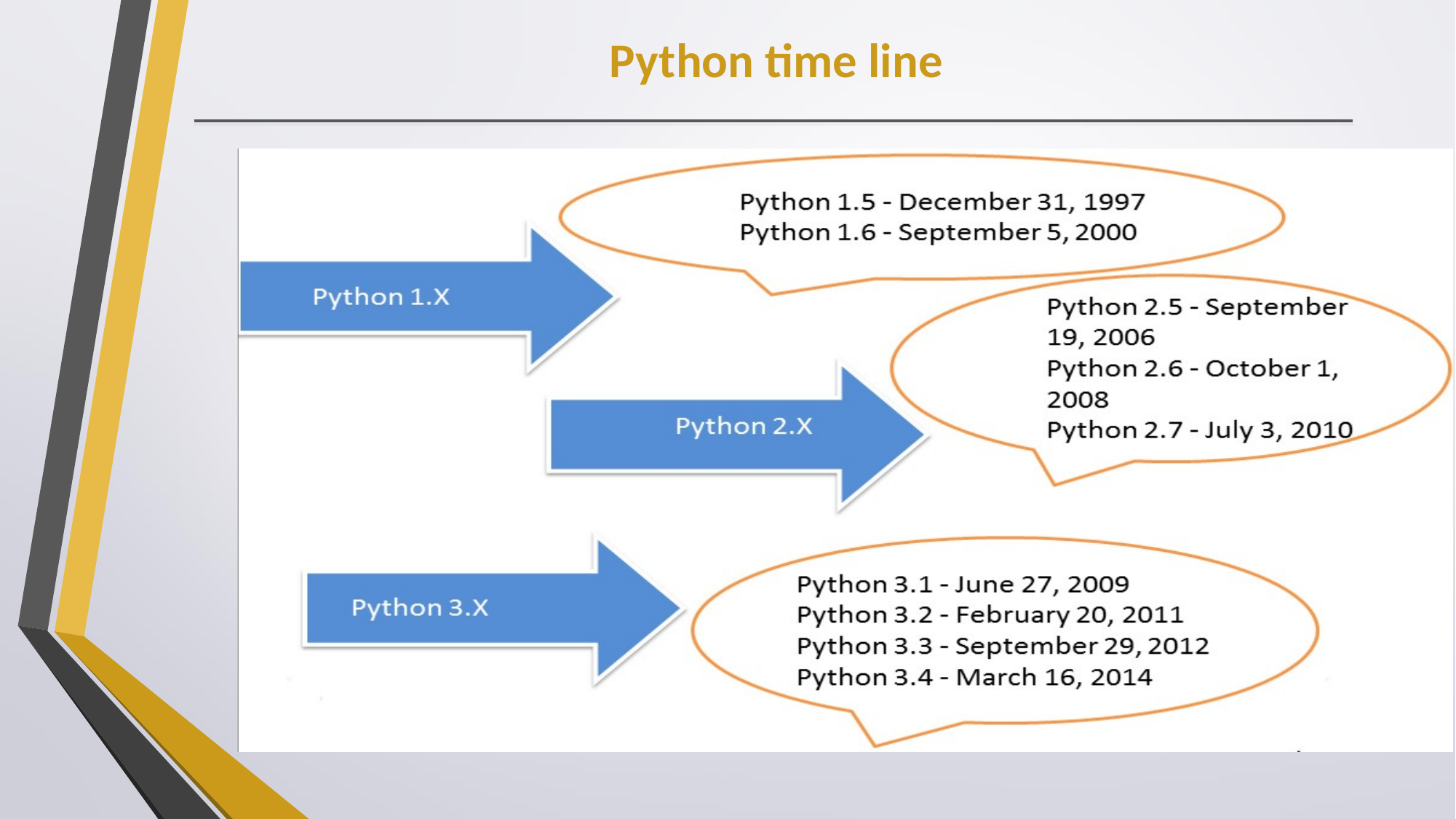

# Python time line

By Ripal Ranpara